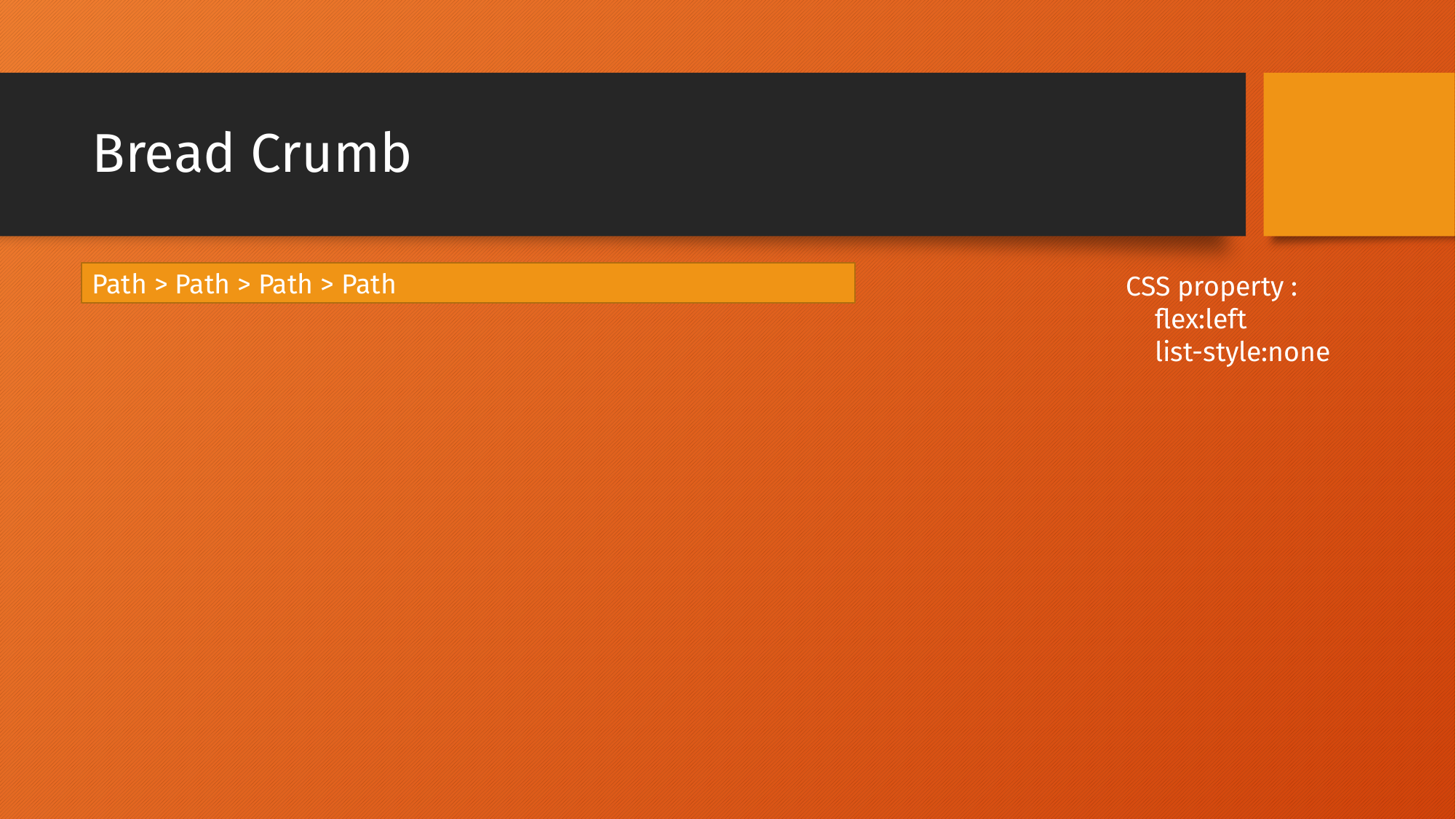

# Bread Crumb
Path > Path > Path > Path
CSS property :
    flex:left
    list-style:none